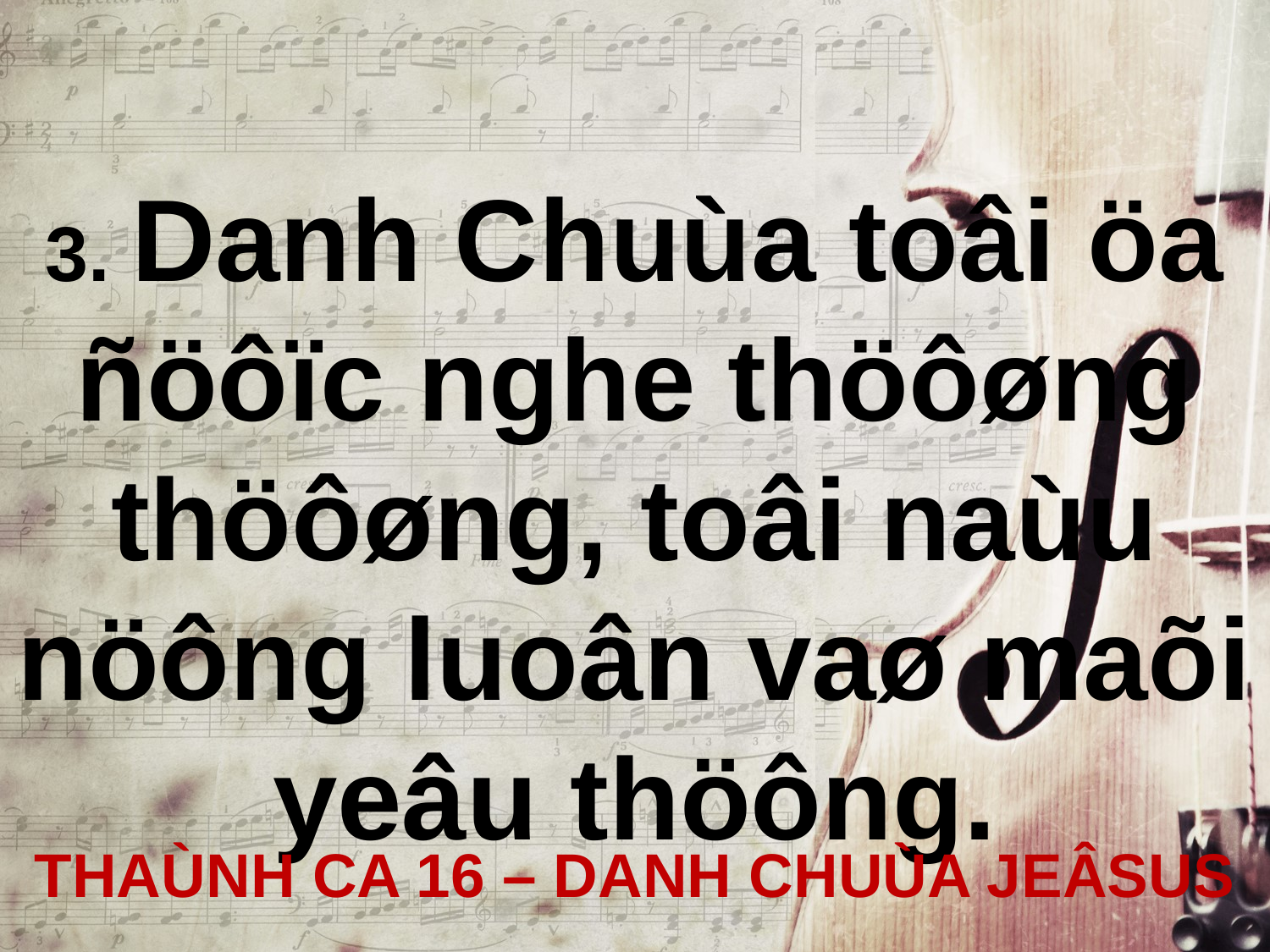

3. Danh Chuùa toâi öa ñöôïc nghe thöôøng thöôøng, toâi naùu nöông luoân vaø maõi yeâu thöông.
THAÙNH CA 16 – DANH CHUÙA JEÂSUS